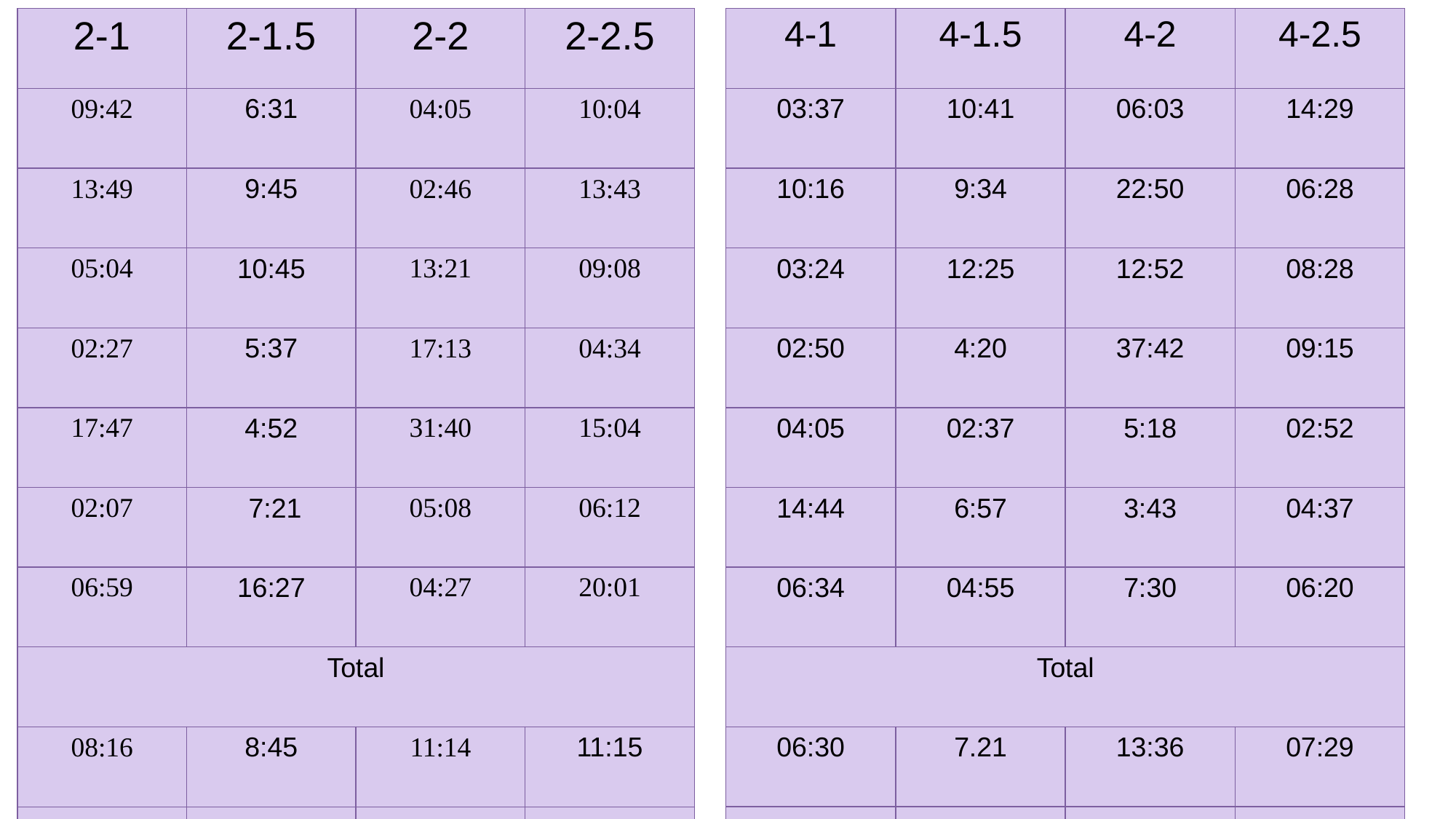

| 2-1 | 2-1.5 | 2-2 | 2-2.5 |
| --- | --- | --- | --- |
| 09:42 | 6:31 | 04:05 | 10:04 |
| 13:49 | 9:45 | 02:46 | 13:43 |
| 05:04 | 10:45 | 13:21 | 09:08 |
| 02:27 | 5:37 | 17:13 | 04:34 |
| 17:47 | 4:52 | 31:40 | 15:04 |
| 02:07 | 7:21 | 05:08 | 06:12 |
| 06:59 | 16:27 | 04:27 | 20:01 |
| Total |  |  |  |
| 08:16 | 8:45 | 11:14 | 11:15 |
| 06:42 | 07:37 | 05:21 | 10:08 |
| 4-1 | 4-1.5 | 4-2 | 4-2.5 |
| --- | --- | --- | --- |
| 03:37 | 10:41 | 06:03 | 14:29 |
| 10:16 | 9:34 | 22:50 | 06:28 |
| 03:24 | 12:25 | 12:52 | 08:28 |
| 02:50 | 4:20 | 37:42 | 09:15 |
| 04:05 | 02:37 | 5:18 | 02:52 |
| 14:44 | 6:57 | 3:43 | 04:37 |
| 06:34 | 04:55 | 7:30 | 06:20 |
| Total |  |  |  |
| 06:30 | 7.21 | 13:36 | 07:29 |
| 04:34 | 06:37 | 07:42 | 06:28 |